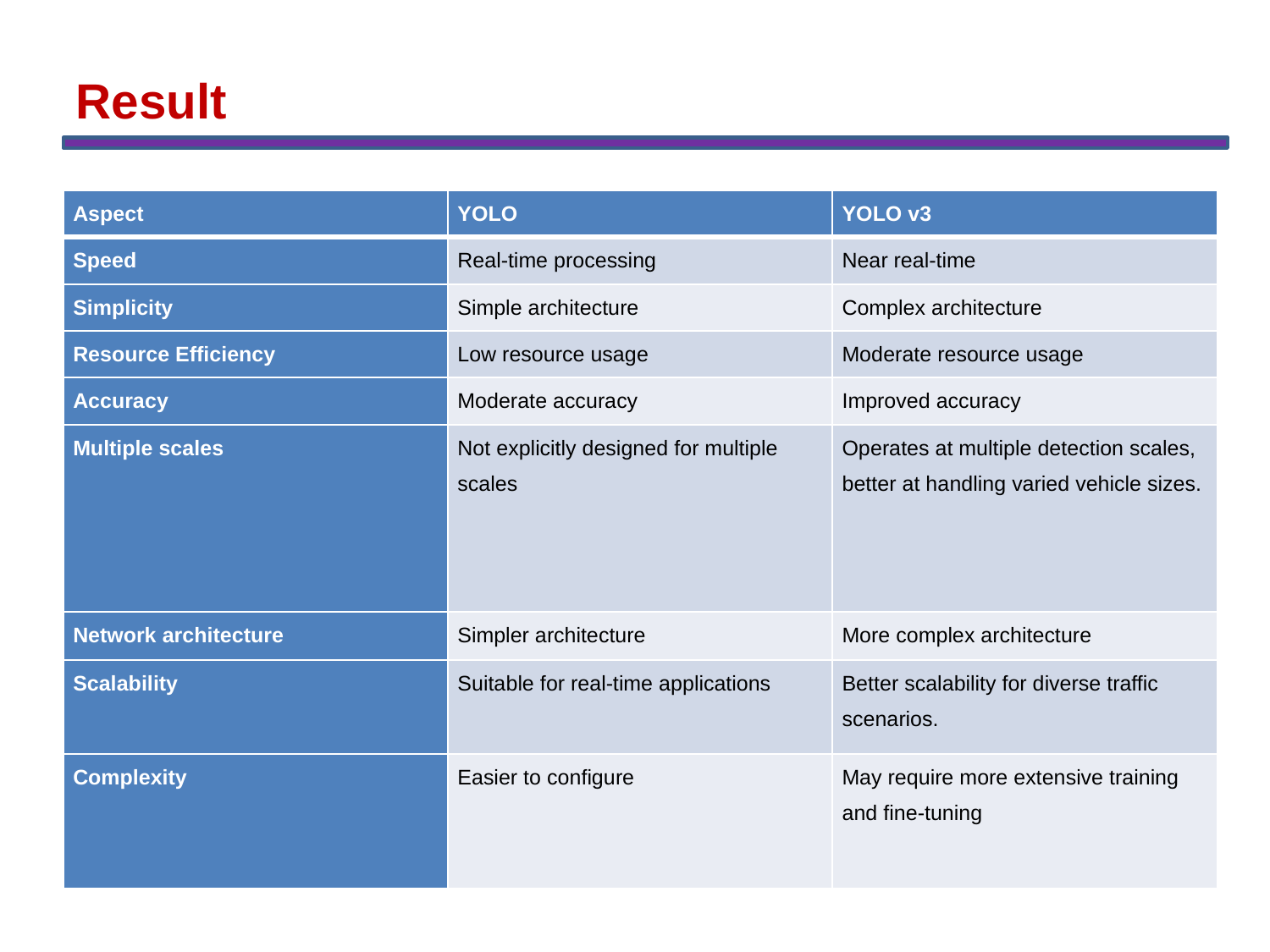

Result

| Aspect | YOLO | YOLO v3 |
| --- | --- | --- |
| Speed | Real-time processing | Near real-time |
| Simplicity | Simple architecture | Complex architecture |
| Resource Efficiency | Low resource usage | Moderate resource usage |
| Accuracy | Moderate accuracy | Improved accuracy |
| Multiple scales | Not explicitly designed for multiple scales | Operates at multiple detection scales, better at handling varied vehicle sizes. |
| Network architecture | Simpler architecture | More complex architecture |
| Scalability | Suitable for real-time applications | Better scalability for diverse traffic scenarios. |
| Complexity | Easier to configure | May require more extensive training and fine-tuning |